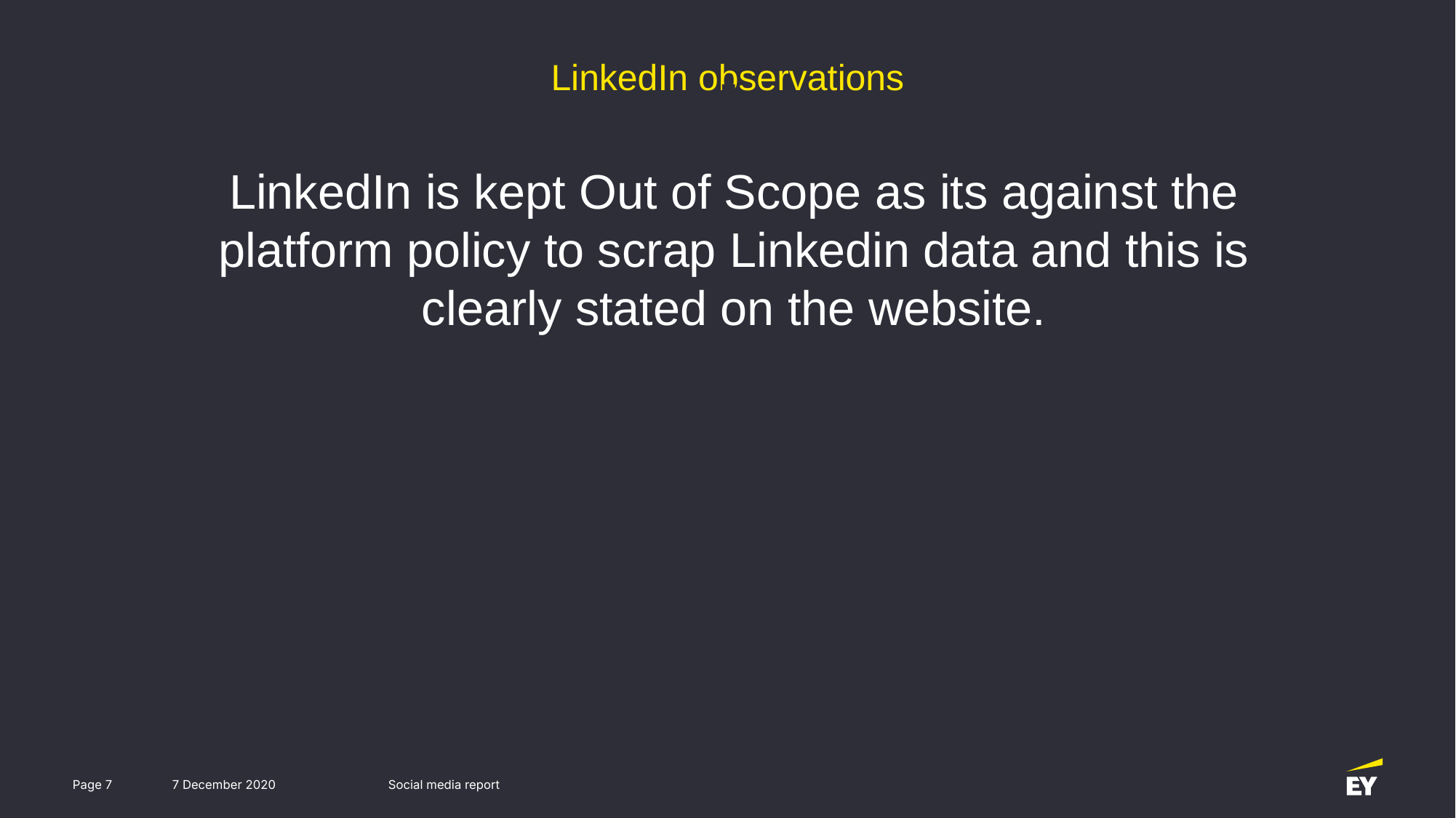

LinkedIn observations

LinkedIn is kept Out of Scope as its against the platform policy to scrap Linkedin data and this is clearly stated on the website.